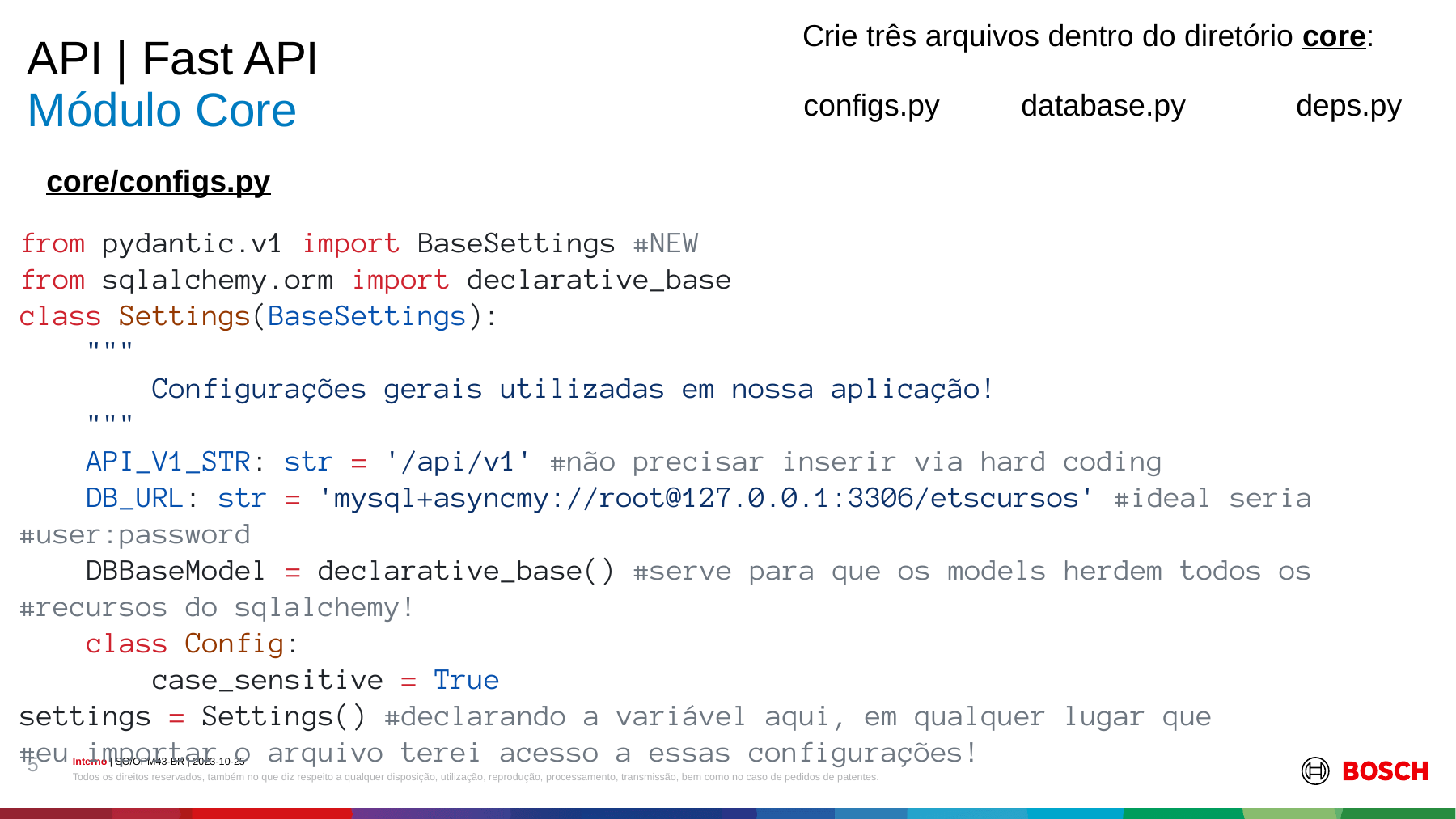

Crie três arquivos dentro do diretório core:
API | Fast API
configs.py
database.py
deps.py
# Módulo Core
core/configs.py
from pydantic.v1 import BaseSettings #NEW
from sqlalchemy.orm import declarative_base
class Settings(BaseSettings):
    """
        Configurações gerais utilizadas em nossa aplicação!
    """
    API_V1_STR: str = '/api/v1' #não precisar inserir via hard coding
    DB_URL: str = 'mysql+asyncmy://root@127.0.0.1:3306/etscursos' #ideal seria
#user:password
    DBBaseModel = declarative_base() #serve para que os models herdem todos os
#recursos do sqlalchemy!
    class Config:
        case_sensitive = True
settings = Settings() #declarando a variável aqui, em qualquer lugar que
#eu importar o arquivo terei acesso a essas configurações!
5